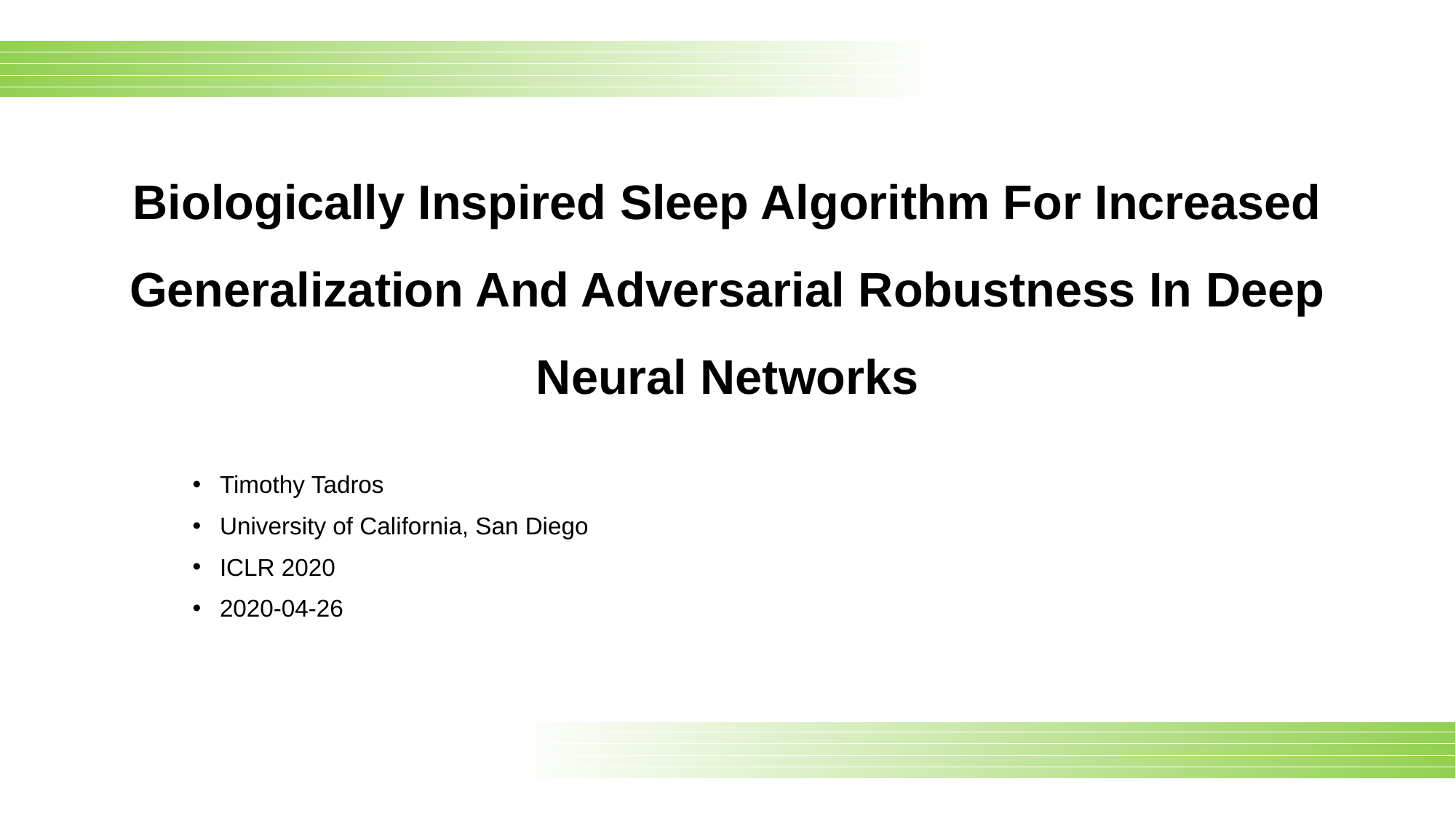

# Biologically Inspired Sleep Algorithm For Increased Generalization And Adversarial Robustness In Deep Neural Networks
Timothy Tadros
University of California, San Diego
ICLR 2020
2020-04-26